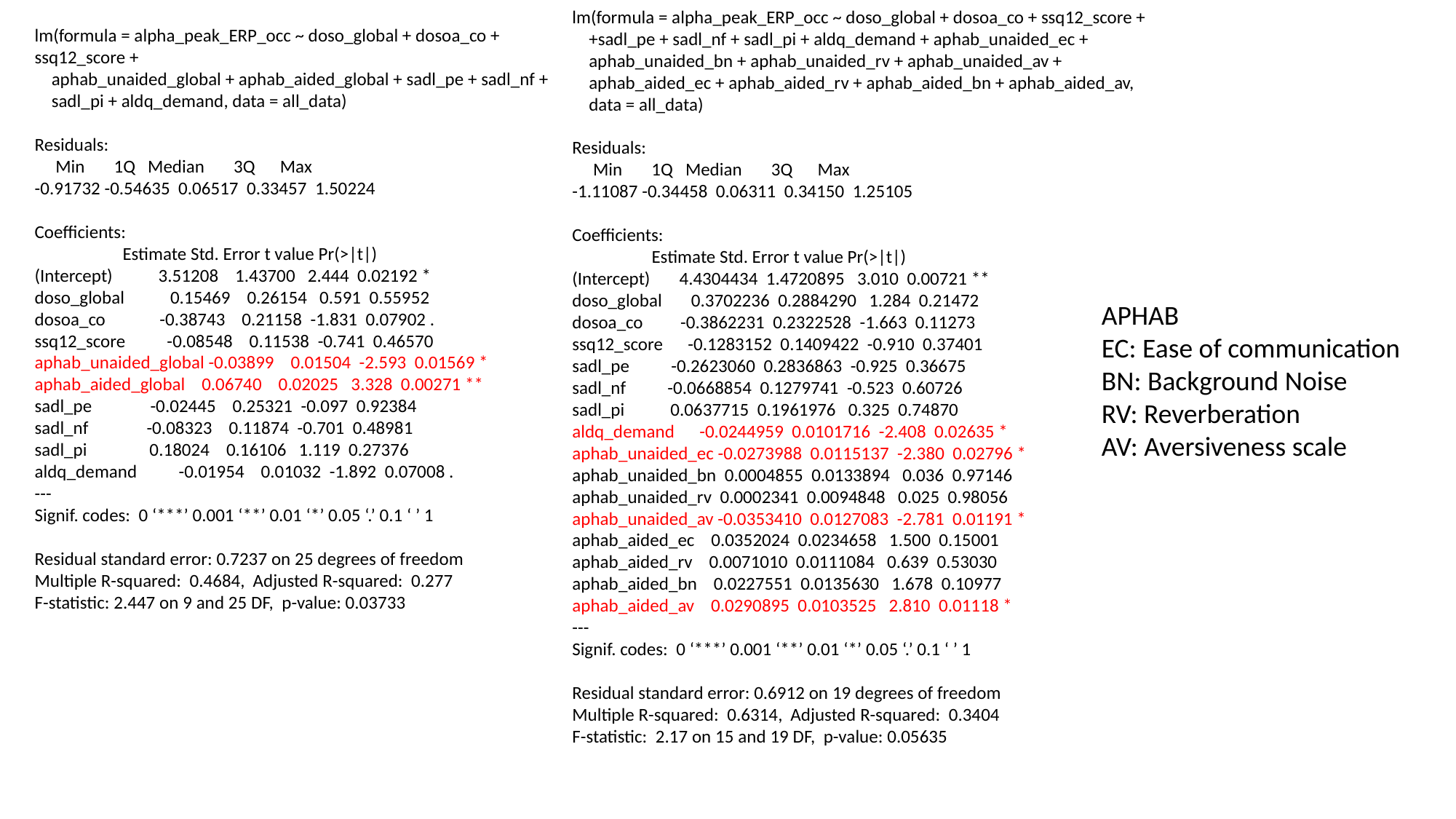

lm(formula = alpha_peak_ERP_occ ~ doso_global + dosoa_co + ssq12_score +
    +sadl_pe + sadl_nf + sadl_pi + aldq_demand + aphab_unaided_ec +
    aphab_unaided_bn + aphab_unaided_rv + aphab_unaided_av +
    aphab_aided_ec + aphab_aided_rv + aphab_aided_bn + aphab_aided_av,
    data = all_data)

Residuals:
     Min       1Q   Median       3Q      Max
-1.11087 -0.34458  0.06311  0.34150  1.25105

Coefficients:
                   Estimate Std. Error t value Pr(>|t|)
(Intercept)       4.4304434  1.4720895   3.010  0.00721 **
doso_global       0.3702236  0.2884290   1.284  0.21472
dosoa_co         -0.3862231  0.2322528  -1.663  0.11273
ssq12_score      -0.1283152  0.1409422  -0.910  0.37401
sadl_pe          -0.2623060  0.2836863  -0.925  0.36675
sadl_nf          -0.0668854  0.1279741  -0.523  0.60726
sadl_pi           0.0637715  0.1961976   0.325  0.74870
aldq_demand      -0.0244959  0.0101716  -2.408  0.02635 *
aphab_unaided_ec -0.0273988  0.0115137  -2.380  0.02796 *
aphab_unaided_bn  0.0004855  0.0133894   0.036  0.97146
aphab_unaided_rv  0.0002341  0.0094848   0.025  0.98056
aphab_unaided_av -0.0353410  0.0127083  -2.781  0.01191 *
aphab_aided_ec    0.0352024  0.0234658   1.500  0.15001
aphab_aided_rv    0.0071010  0.0111084   0.639  0.53030
aphab_aided_bn    0.0227551  0.0135630   1.678  0.10977
aphab_aided_av    0.0290895  0.0103525   2.810  0.01118 *
---
Signif. codes:  0 ‘***’ 0.001 ‘**’ 0.01 ‘*’ 0.05 ‘.’ 0.1 ‘ ’ 1

Residual standard error: 0.6912 on 19 degrees of freedom
Multiple R-squared:  0.6314,	Adjusted R-squared:  0.3404
F-statistic:  2.17 on 15 and 19 DF,  p-value: 0.05635
lm(formula = alpha_peak_ERP_occ ~ doso_global + dosoa_co + ssq12_score +
    aphab_unaided_global + aphab_aided_global + sadl_pe + sadl_nf +
    sadl_pi + aldq_demand, data = all_data)

Residuals:
     Min       1Q   Median       3Q      Max
-0.91732 -0.54635  0.06517  0.33457  1.50224

Coefficients:
                     Estimate Std. Error t value Pr(>|t|)
(Intercept)           3.51208    1.43700   2.444  0.02192 *
doso_global           0.15469    0.26154   0.591  0.55952
dosoa_co             -0.38743    0.21158  -1.831  0.07902 .
ssq12_score          -0.08548    0.11538  -0.741  0.46570
aphab_unaided_global -0.03899    0.01504  -2.593  0.01569 *
aphab_aided_global    0.06740    0.02025   3.328  0.00271 **
sadl_pe              -0.02445    0.25321  -0.097  0.92384
sadl_nf              -0.08323    0.11874  -0.701  0.48981
sadl_pi               0.18024    0.16106   1.119  0.27376
aldq_demand          -0.01954    0.01032  -1.892  0.07008 .
---
Signif. codes:  0 ‘***’ 0.001 ‘**’ 0.01 ‘*’ 0.05 ‘.’ 0.1 ‘ ’ 1

Residual standard error: 0.7237 on 25 degrees of freedom
Multiple R-squared:  0.4684,	Adjusted R-squared:  0.277
F-statistic: 2.447 on 9 and 25 DF,  p-value: 0.03733
APHAB
EC: Ease of communication
BN: Background Noise
RV: Reverberation
AV: Aversiveness scale